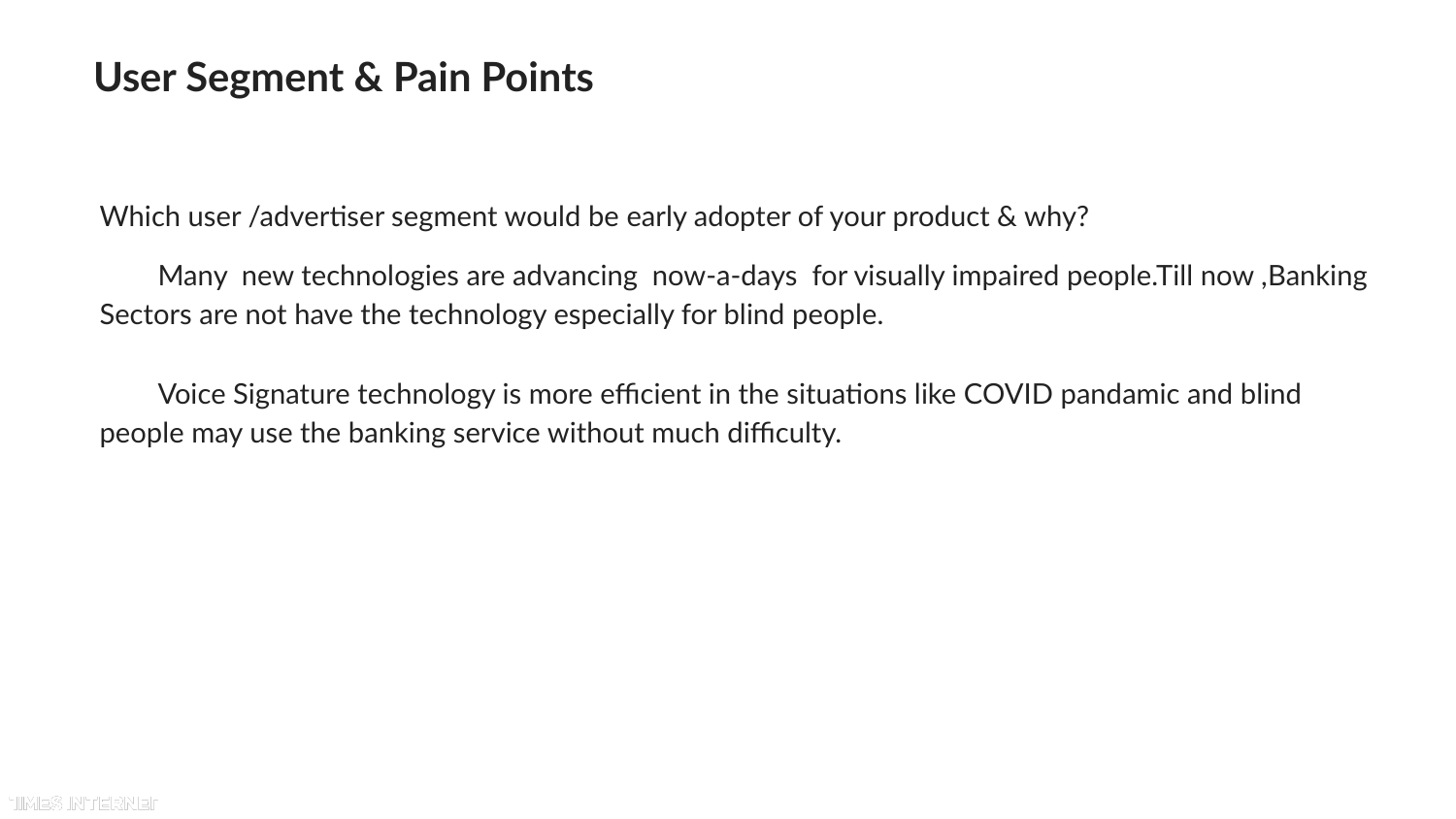

# User Segment & Pain Points
Which user /advertiser segment would be early adopter of your product & why?
        Many  new technologies are advancing  now-a-days  for visually impaired people.Till now ,Banking Sectors are not have the technology especially for blind people.
        Voice Signature technology is more efficient in the situations like COVID pandamic and blind people may use the banking service without much difficulty.